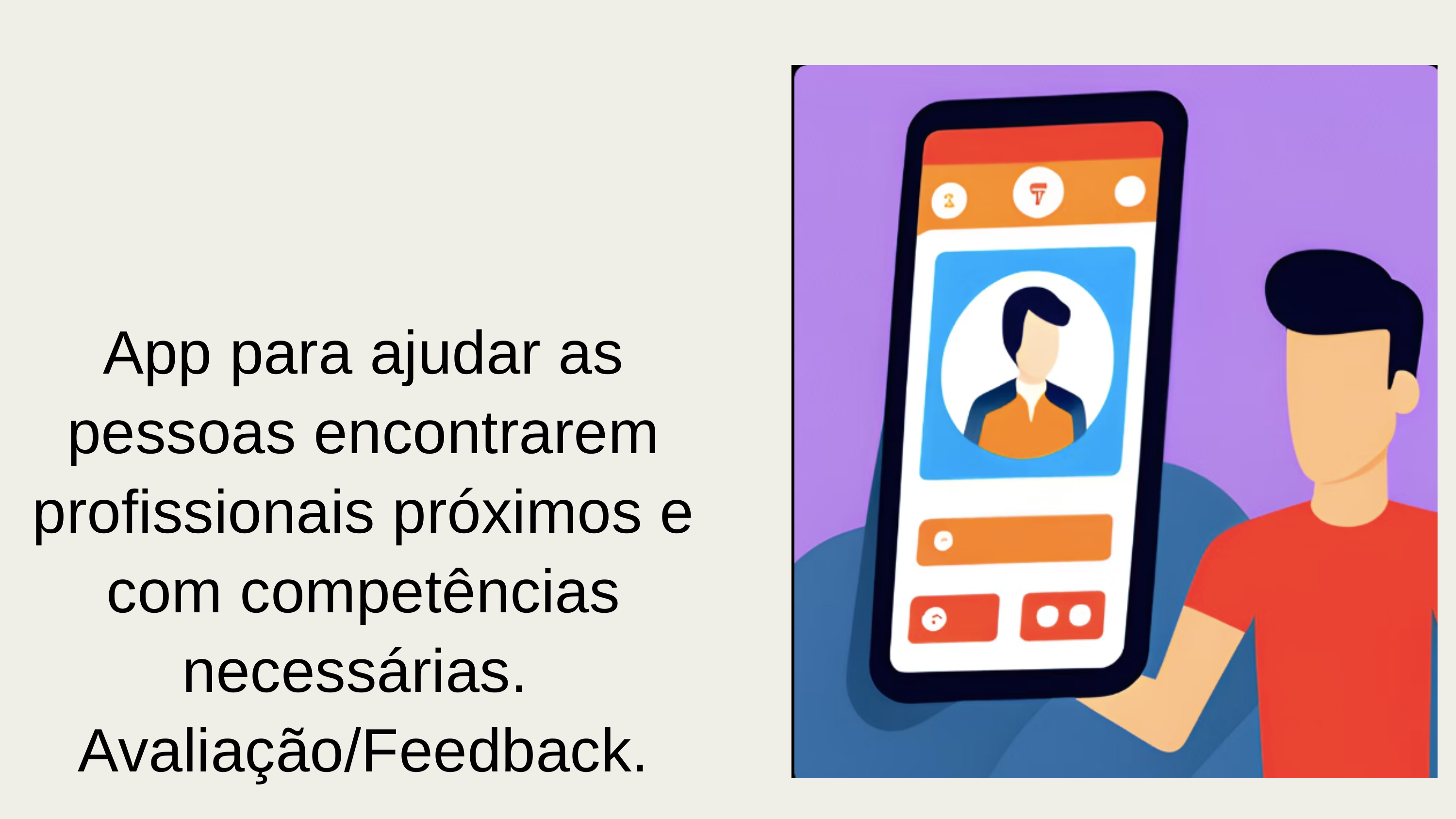

App para ajudar as pessoas encontrarem profissionais próximos e com competências necessárias.
Avaliação/Feedback.